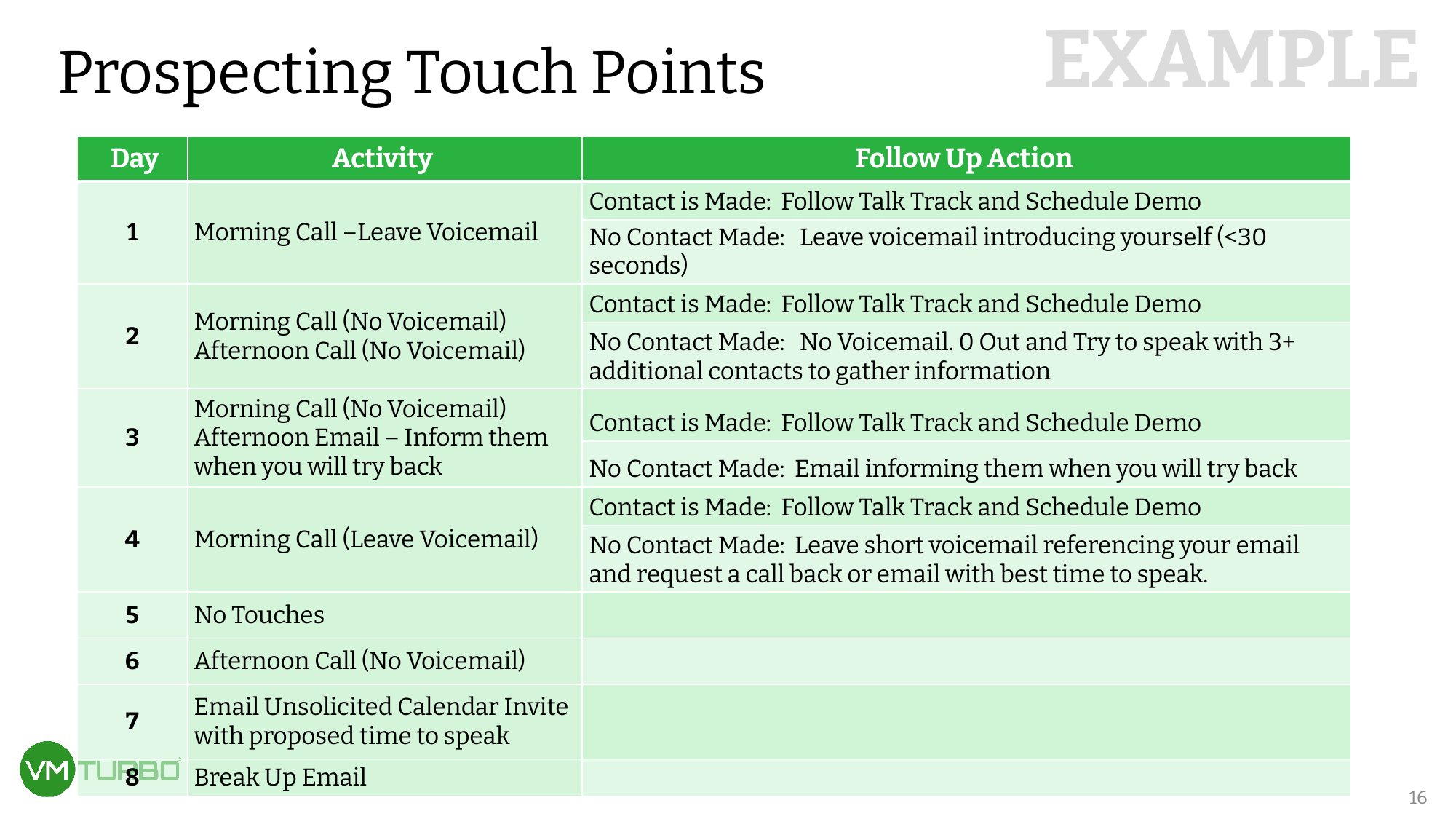

EXAMPLE
# Prospecting Touch Points
| Day | Activity | Follow Up Action |
| --- | --- | --- |
| 1 | Morning Call –Leave Voicemail | Contact is Made: Follow Talk Track and Schedule Demo |
|  |  | No Contact Made: Leave voicemail introducing yourself (<30 seconds) |
| 2 | Morning Call (No Voicemail) Afternoon Call (No Voicemail) | Contact is Made: Follow Talk Track and Schedule Demo |
|  |  | No Contact Made: No Voicemail. 0 Out and Try to speak with 3+ additional contacts to gather information |
| 3 | Morning Call (No Voicemail) Afternoon Email – Inform them when you will try back | Contact is Made: Follow Talk Track and Schedule Demo |
|  |  | No Contact Made: Email informing them when you will try back |
| 4 | Morning Call (Leave Voicemail) | Contact is Made: Follow Talk Track and Schedule Demo |
|  |  | No Contact Made: Leave short voicemail referencing your email and request a call back or email with best time to speak. |
| 5 | No Touches |  |
| 6 | Afternoon Call (No Voicemail) |  |
| 7 | Email Unsolicited Calendar Invite with proposed time to speak |  |
| 8 | Break Up Email |  |
16